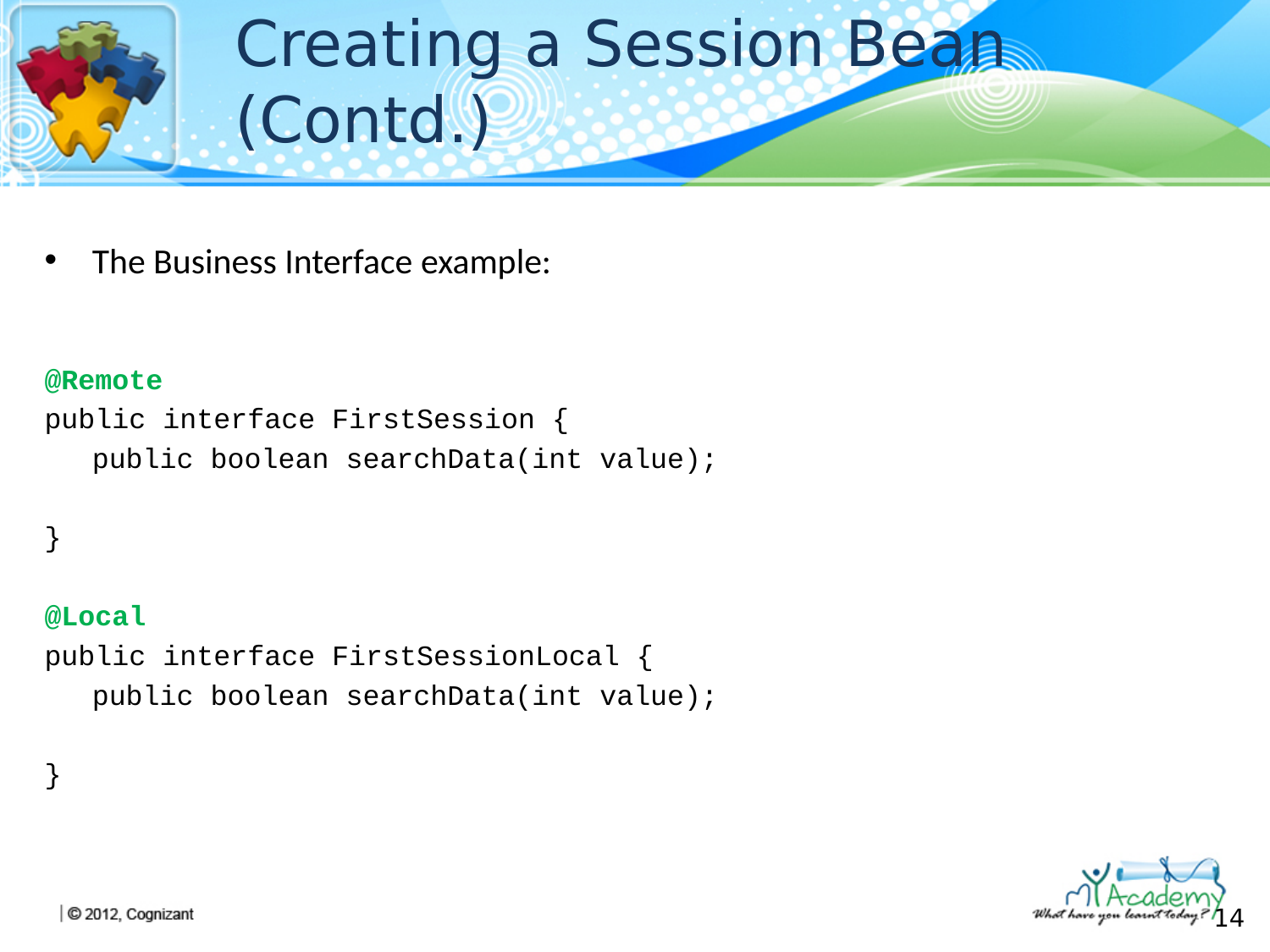

# Creating a Session Bean (Contd.)
The Business Interface example:

@Remote
public interface FirstSession {
	public boolean searchData(int value);

}

@Local
public interface FirstSessionLocal {
	public boolean searchData(int value);

}

14